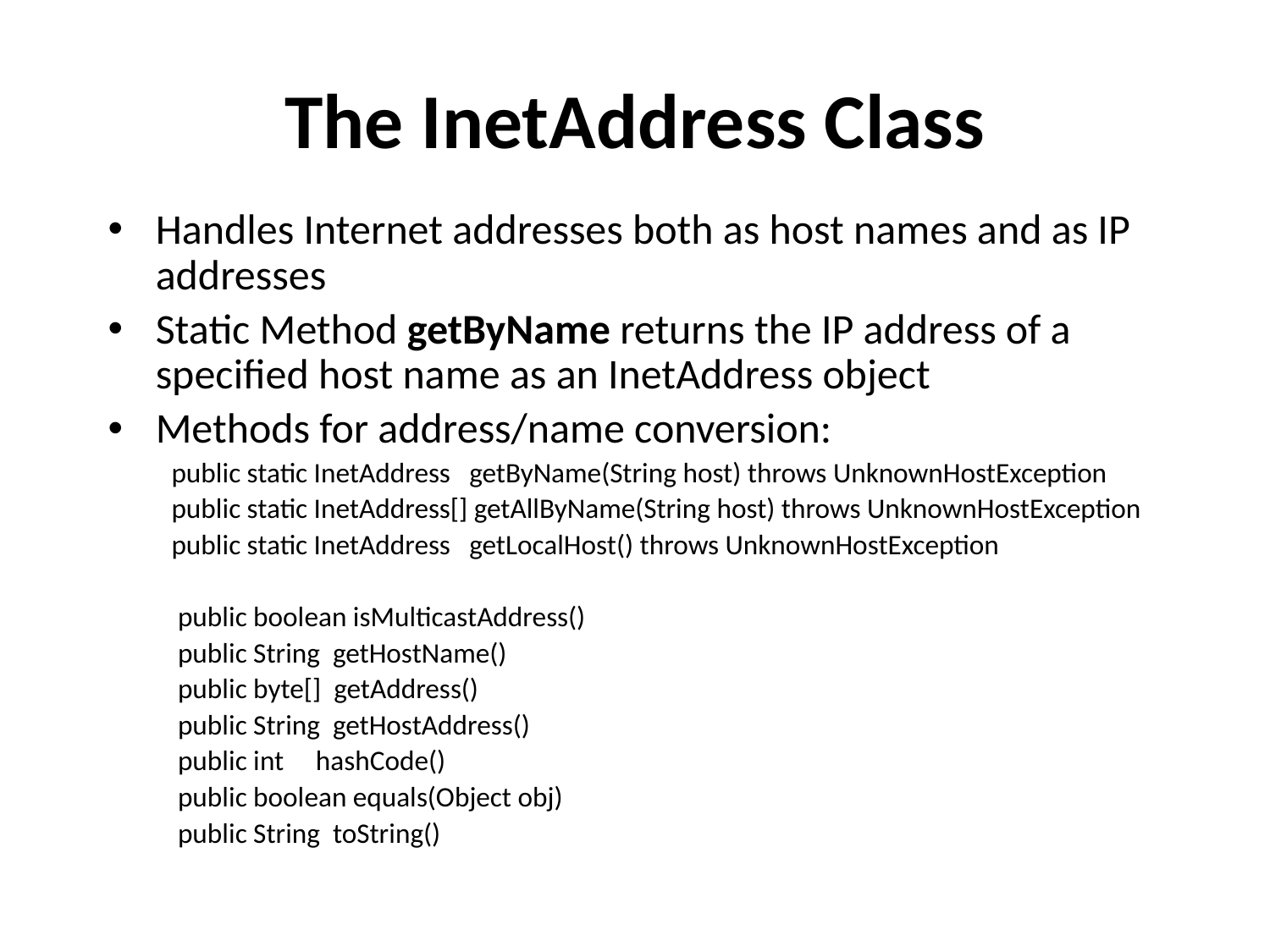

# The InetAddress Class
Handles Internet addresses both as host names and as IP addresses
Static Method getByName returns the IP address of a specified host name as an InetAddress object
Methods for address/name conversion:
public static InetAddress   getByName(String host) throws UnknownHostException
public static InetAddress[] getAllByName(String host) throws UnknownHostException
public static InetAddress   getLocalHost() throws UnknownHostException

 public boolean isMulticastAddress()
 public String  getHostName()
 public byte[]  getAddress()
 public String  getHostAddress()
 public int     hashCode()
 public boolean equals(Object obj)
 public String  toString()